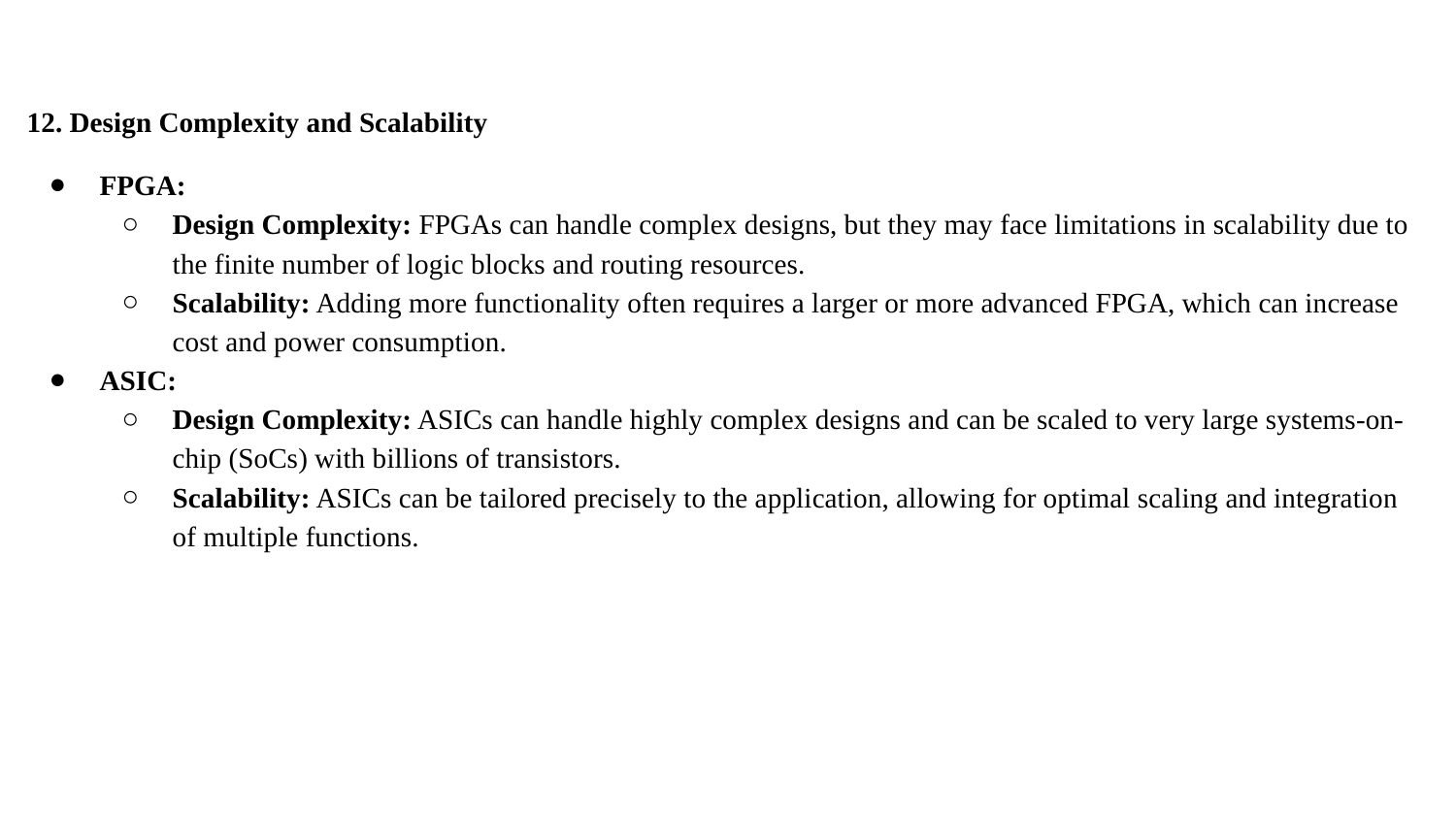

12. Design Complexity and Scalability
FPGA:
Design Complexity: FPGAs can handle complex designs, but they may face limitations in scalability due to the finite number of logic blocks and routing resources.
Scalability: Adding more functionality often requires a larger or more advanced FPGA, which can increase cost and power consumption.
ASIC:
Design Complexity: ASICs can handle highly complex designs and can be scaled to very large systems-on-chip (SoCs) with billions of transistors.
Scalability: ASICs can be tailored precisely to the application, allowing for optimal scaling and integration of multiple functions.